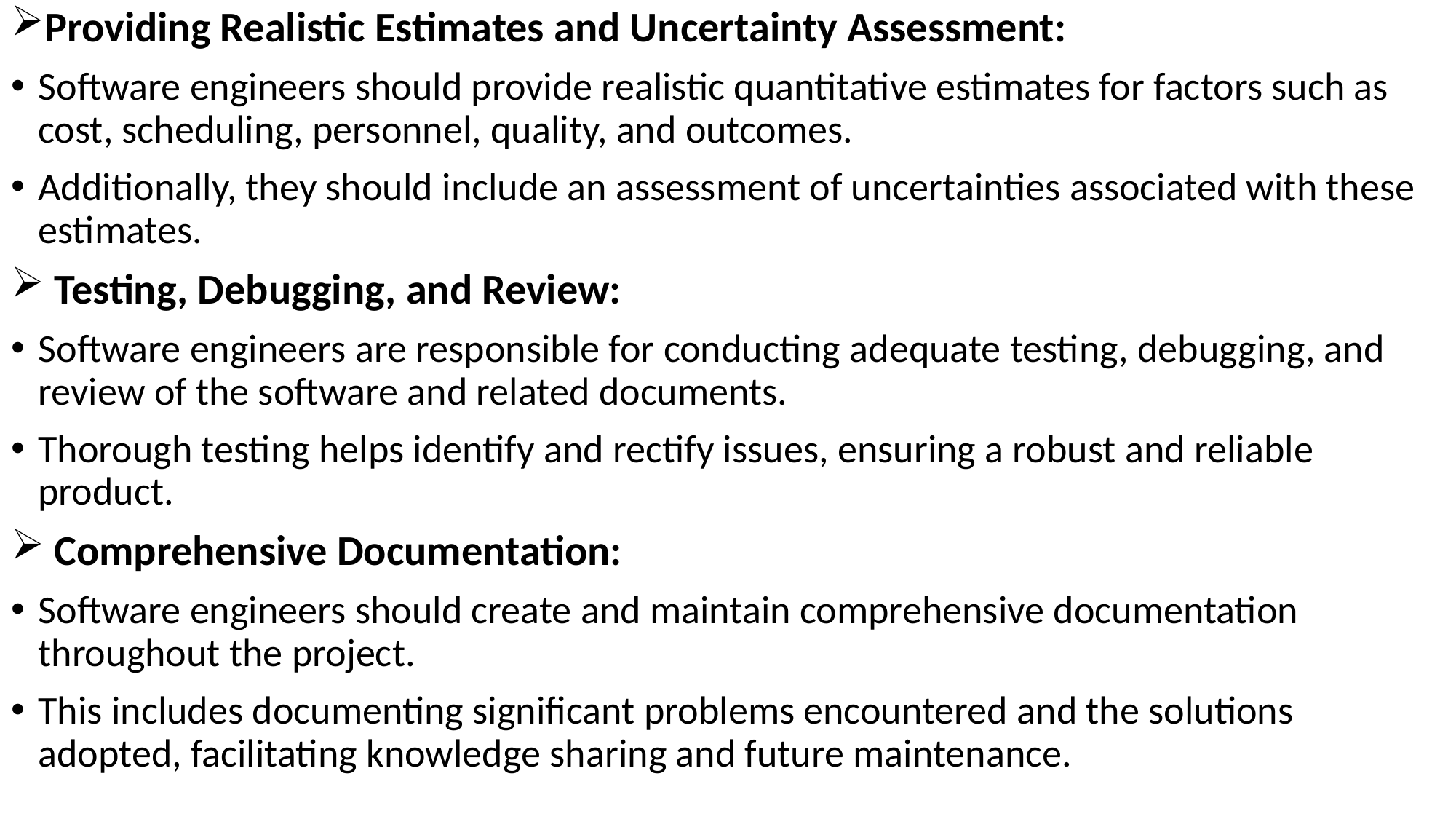

Providing Realistic Estimates and Uncertainty Assessment:
Software engineers should provide realistic quantitative estimates for factors such as cost, scheduling, personnel, quality, and outcomes.
Additionally, they should include an assessment of uncertainties associated with these estimates.
 Testing, Debugging, and Review:
Software engineers are responsible for conducting adequate testing, debugging, and review of the software and related documents.
Thorough testing helps identify and rectify issues, ensuring a robust and reliable product.
 Comprehensive Documentation:
Software engineers should create and maintain comprehensive documentation throughout the project.
This includes documenting significant problems encountered and the solutions adopted, facilitating knowledge sharing and future maintenance.